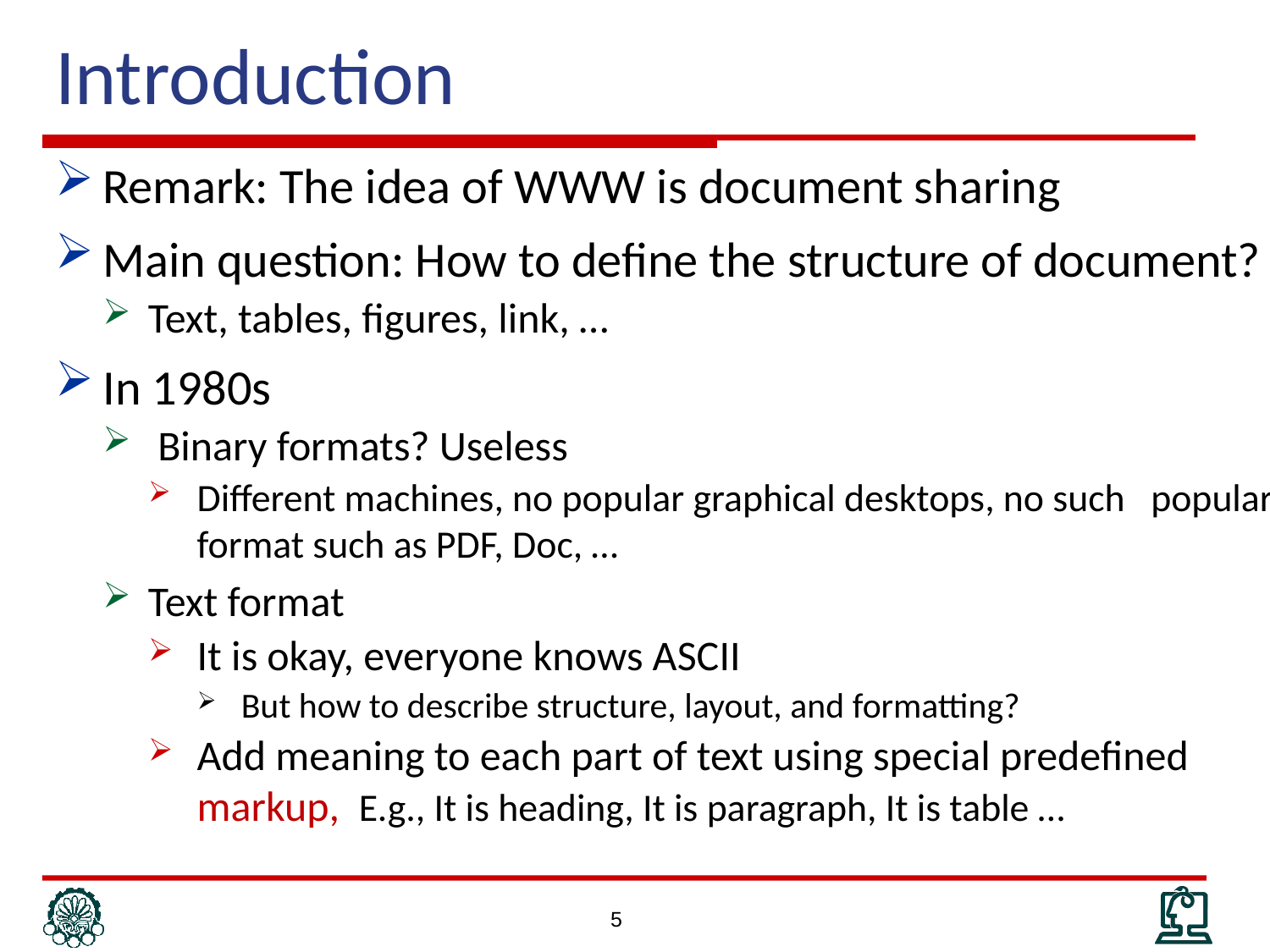

# Introduction
Remark: The idea of WWW is document sharing
Main question: How to define the structure of document?
Text, tables, figures, link, …
In 1980s
 Binary formats? Useless
Different machines, no popular graphical desktops, no such   popular format such as PDF, Doc, …
Text format
It is okay, everyone knows ASCII
But how to describe structure, layout, and formatting?
Add meaning to each part of text using special predefined markup,  E.g., It is heading, It is paragraph, It is table …

5